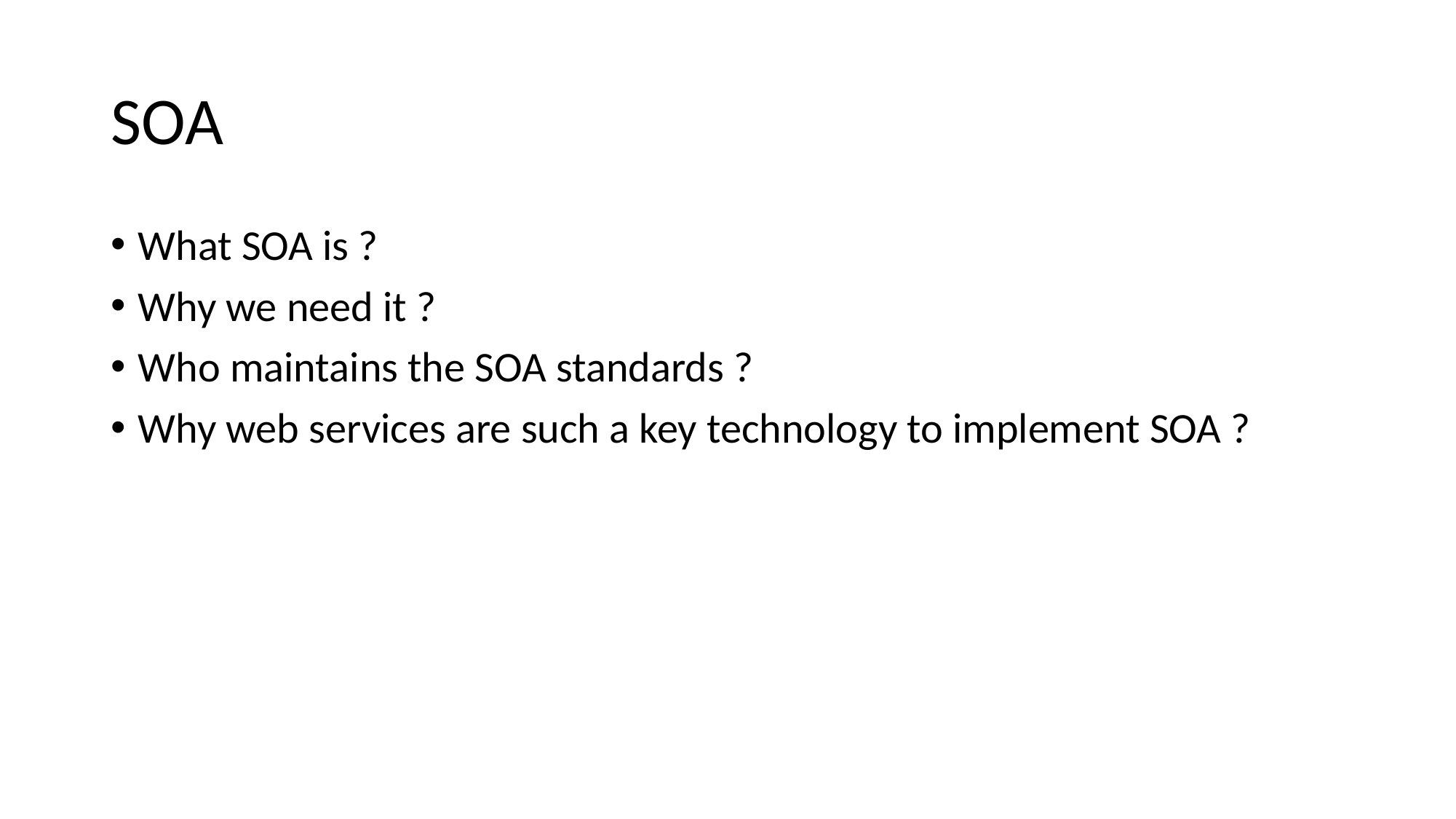

# SOA
What SOA is ?
Why we need it ?
Who maintains the SOA standards ?
Why web services are such a key technology to implement SOA ?